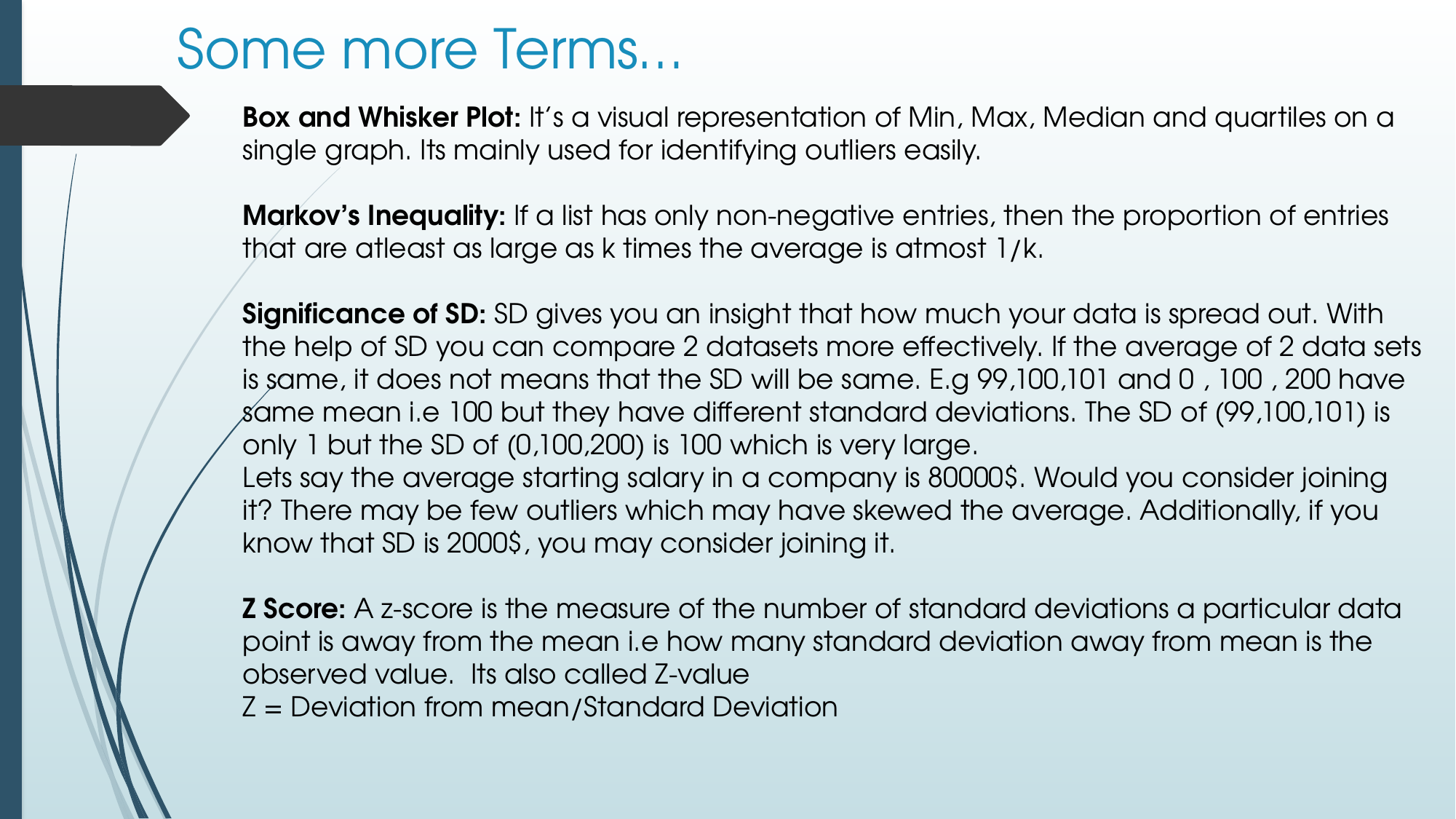

# Some more Terms…

Box and Whisker Plot: It’s a visual representation of Min, Max, Median and quartiles on a single graph. Its mainly used for identifying outliers easily.

Markov’s Inequality: If a list has only non-negative entries, then the proportion of entries that are atleast as large as k times the average is atmost 1/k.

Significance of SD: SD gives you an insight that how much your data is spread out. With the help of SD you can compare 2 datasets more effectively. If the average of 2 data sets is same, it does not means that the SD will be same. E.g 99,100,101 and 0 , 100 , 200 have same mean i.e 100 but they have different standard deviations. The SD of (99,100,101) is only 1 but the SD of (0,100,200) is 100 which is very large.
Lets say the average starting salary in a company is 80000$. Would you consider joining it? There may be few outliers which may have skewed the average. Additionally, if you know that SD is 2000$, you may consider joining it.

Z Score: A z-score is the measure of the number of standard deviations a particular data point is away from the mean i.e how many standard deviation away from mean is the observed value.  Its also called Z-value
Z = Deviation from mean/Standard Deviation